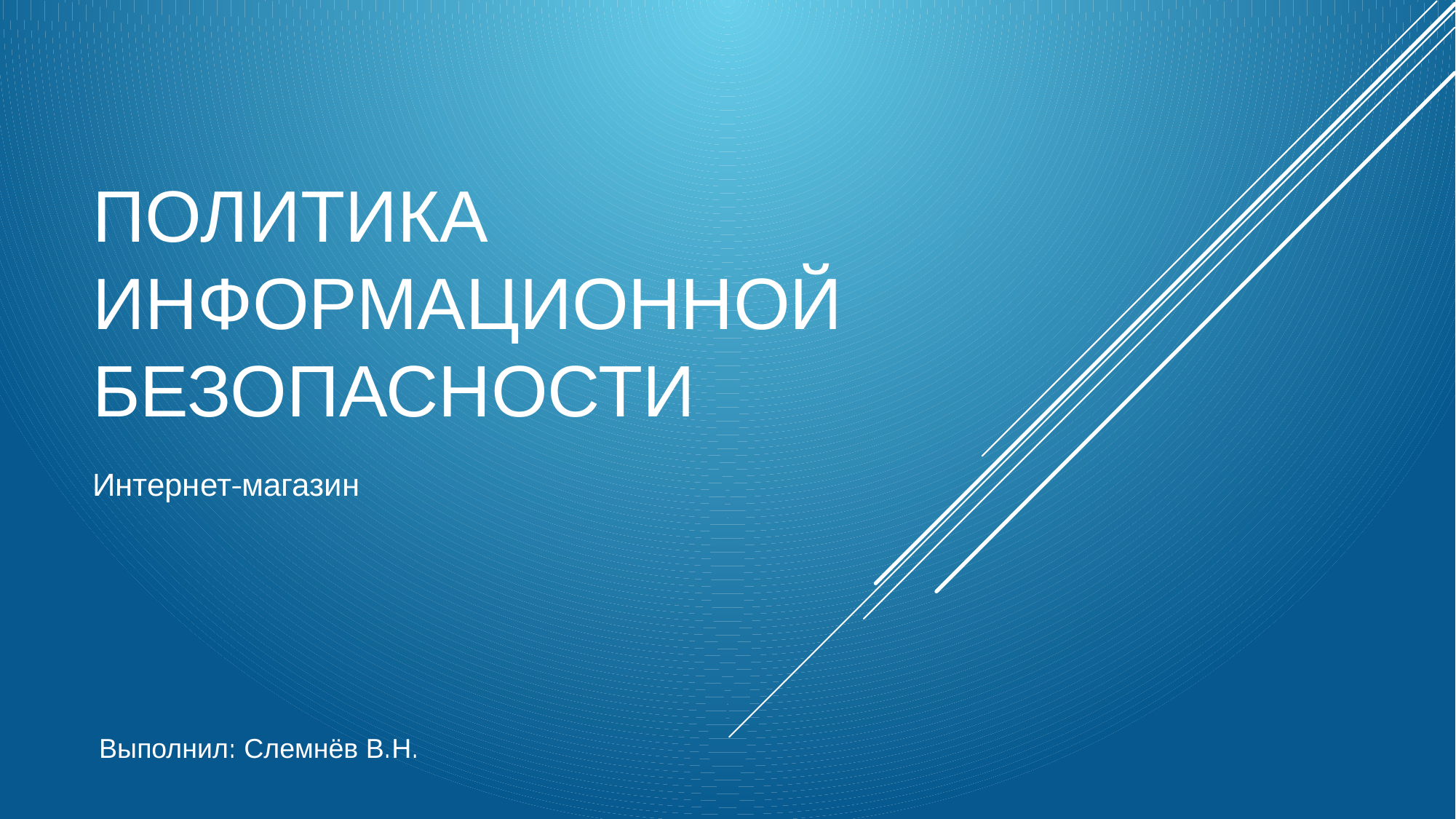

# Политика информационной безопасности
Интернет-магазин
Выполнил: Слемнёв В.Н.